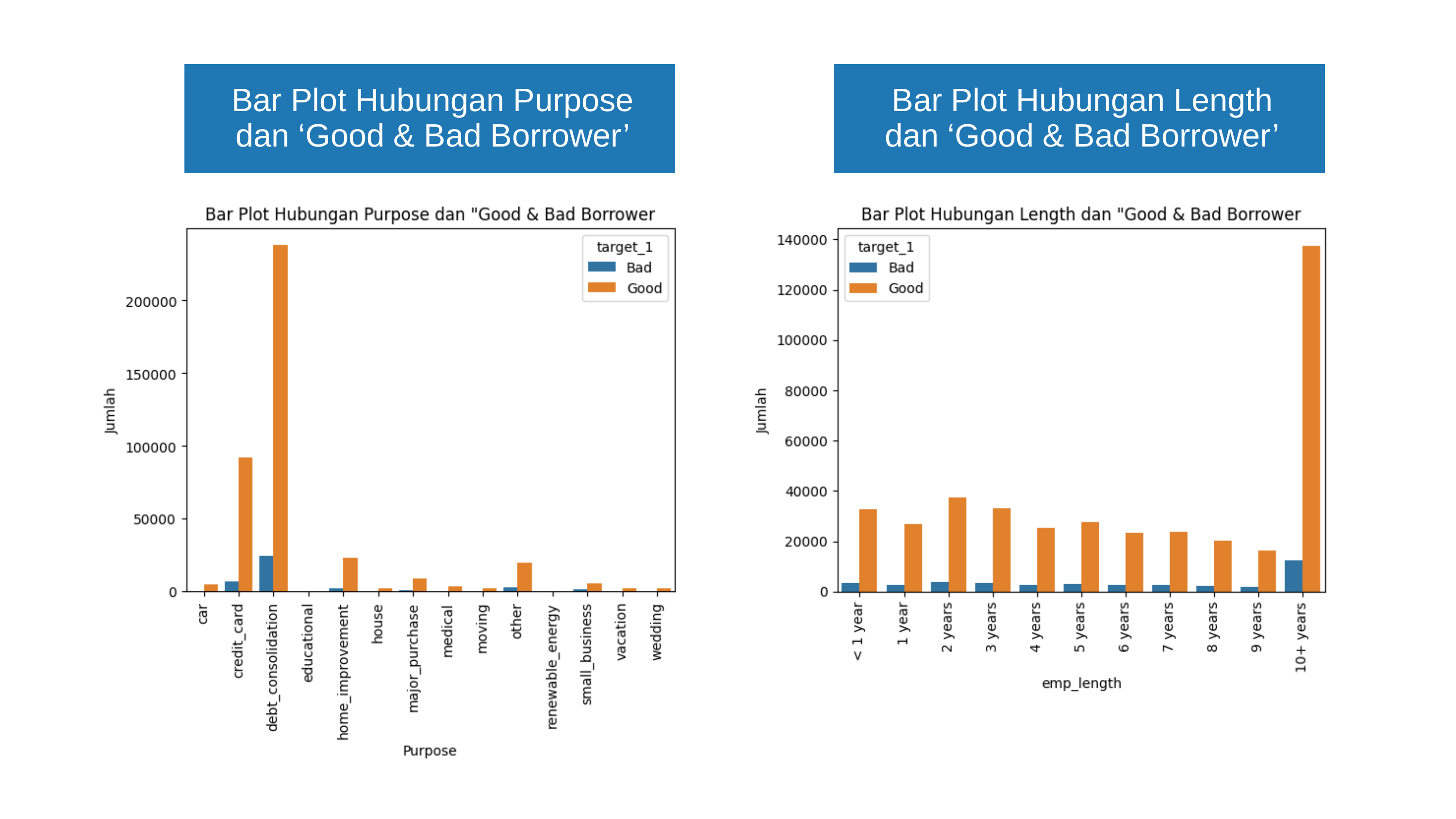

Bar Plot Hubungan Purpose
dan ‘Good & Bad Borrower’
Bar Plot Hubungan Length
dan ‘Good & Bad Borrower’